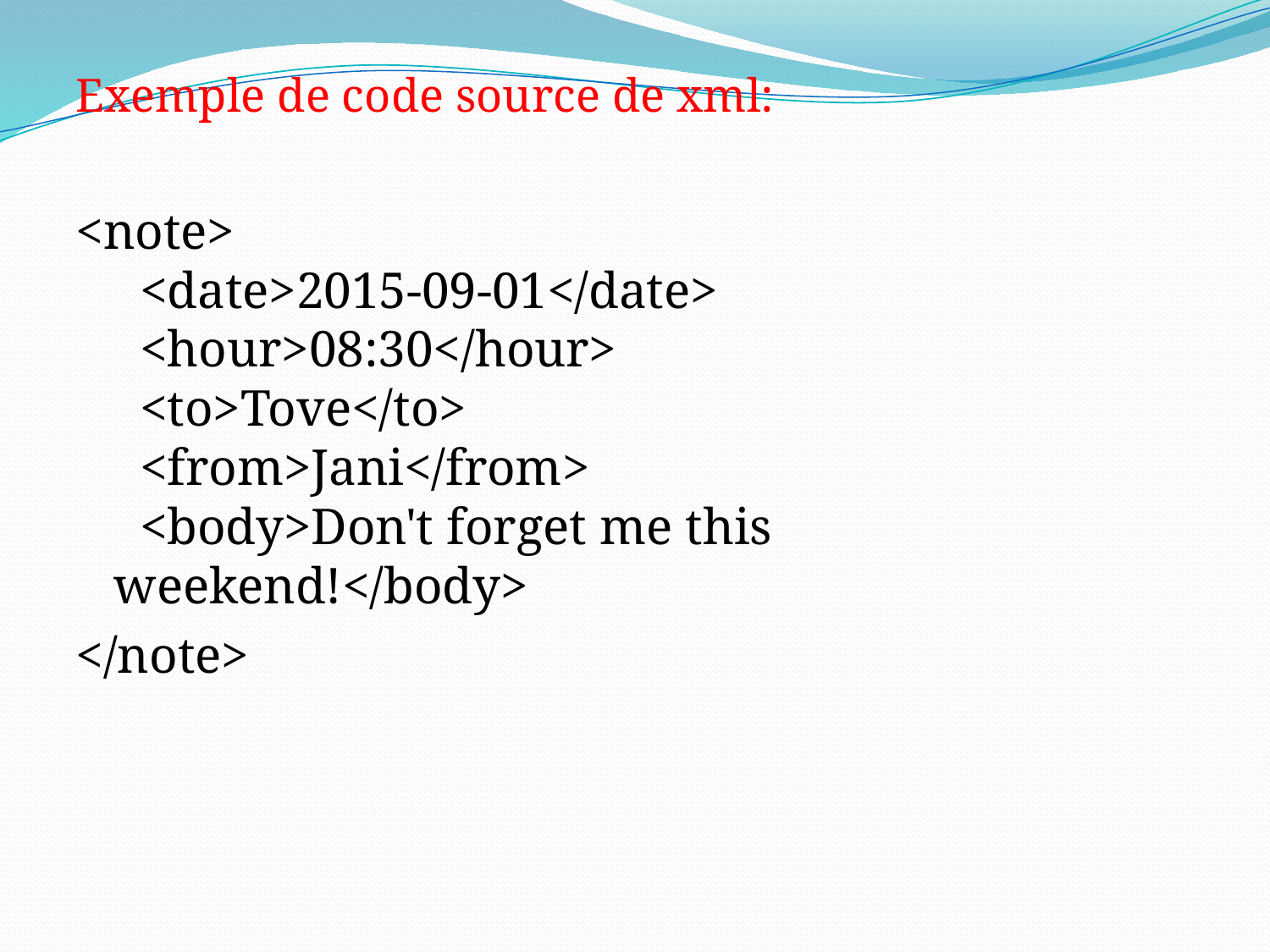

Exemple de code source de xml:

<note>
  <date>2015-09-01</date>
  <hour>08:30</hour>
  <to>Tove</to>
  <from>Jani</from>
  <body>Don't forget me this weekend!</body>
</note>